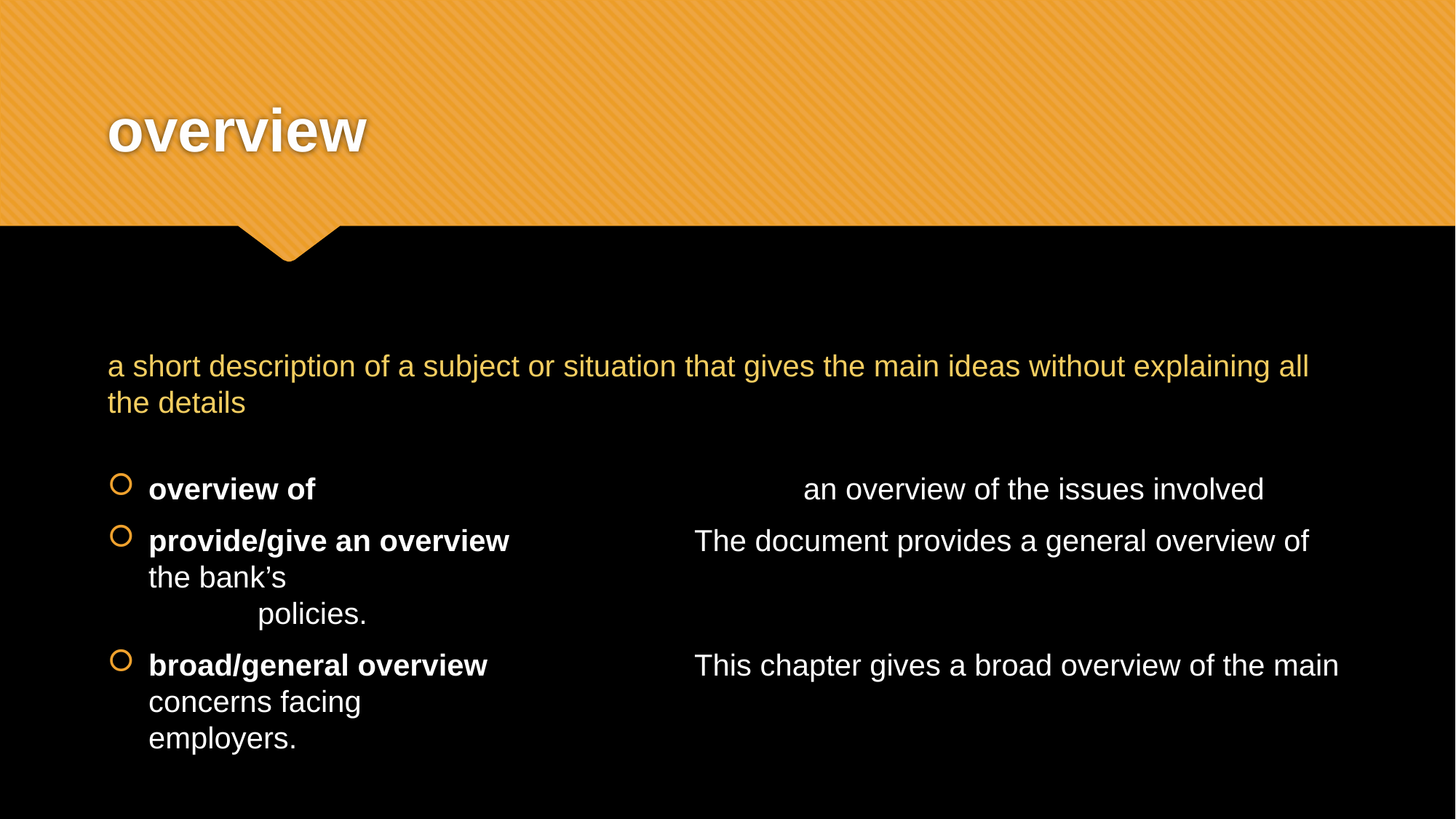

# overview
a short description of a subject or situation that gives the main ideas without explaining all the details
overview of 					an overview of the issues involved
provide/give an overview 		The document provides a general overview of the bank’s 										policies.
broad/general overview 		This chapter gives a broad overview of the main concerns facing 								employers.